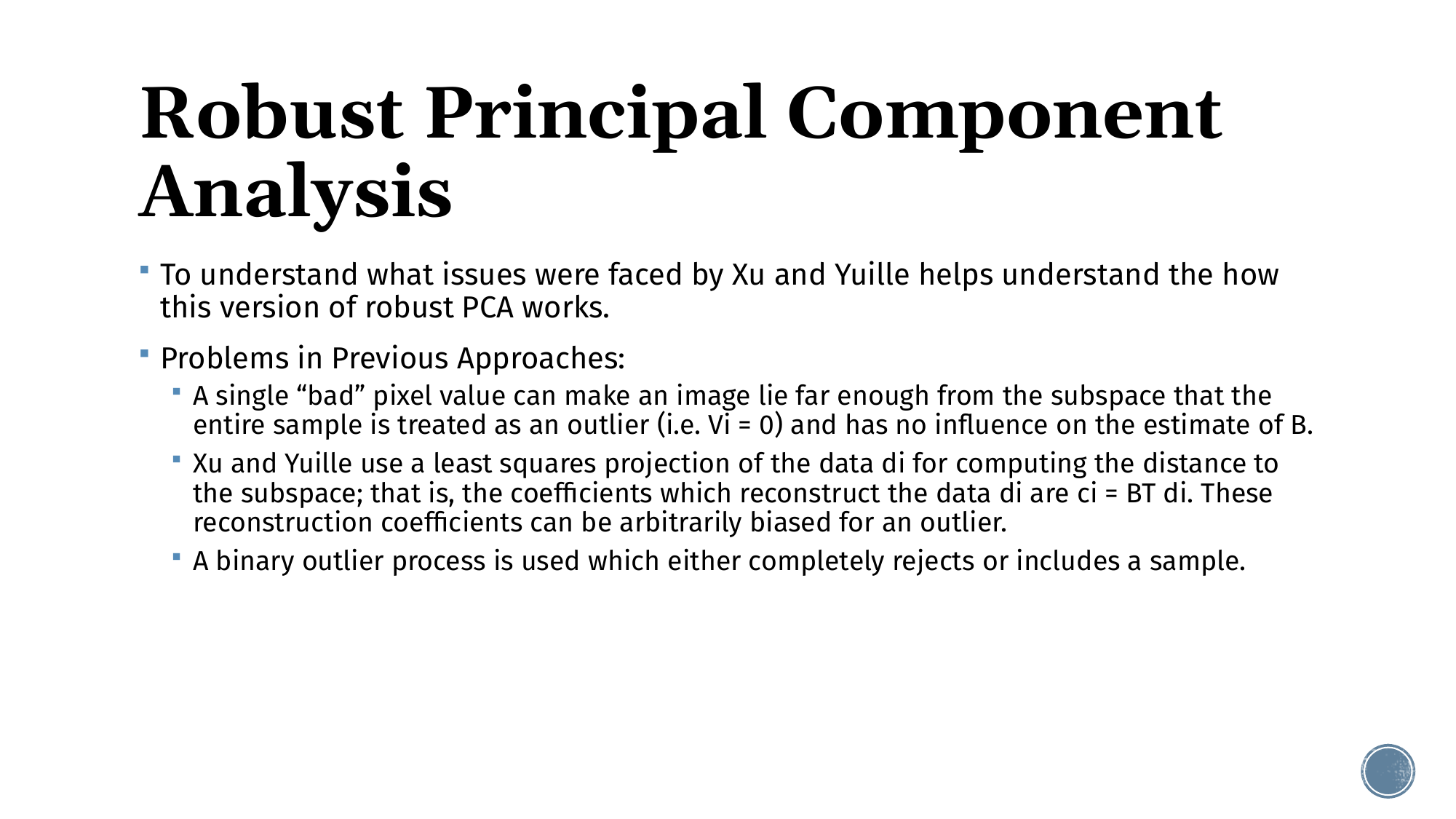

# Robust Principal Component Analysis
To understand what issues were faced by Xu and Yuille helps understand the how this version of robust PCA works.
Problems in Previous Approaches:
A single “bad” pixel value can make an image lie far enough from the subspace that the entire sample is treated as an outlier (i.e. Vi = 0) and has no influence on the estimate of B.
Xu and Yuille use a least squares projection of the data di for computing the distance to the subspace; that is, the coefficients which reconstruct the data di are ci = BT di. These reconstruction coefficients can be arbitrarily biased for an outlier.
A binary outlier process is used which either completely rejects or includes a sample.